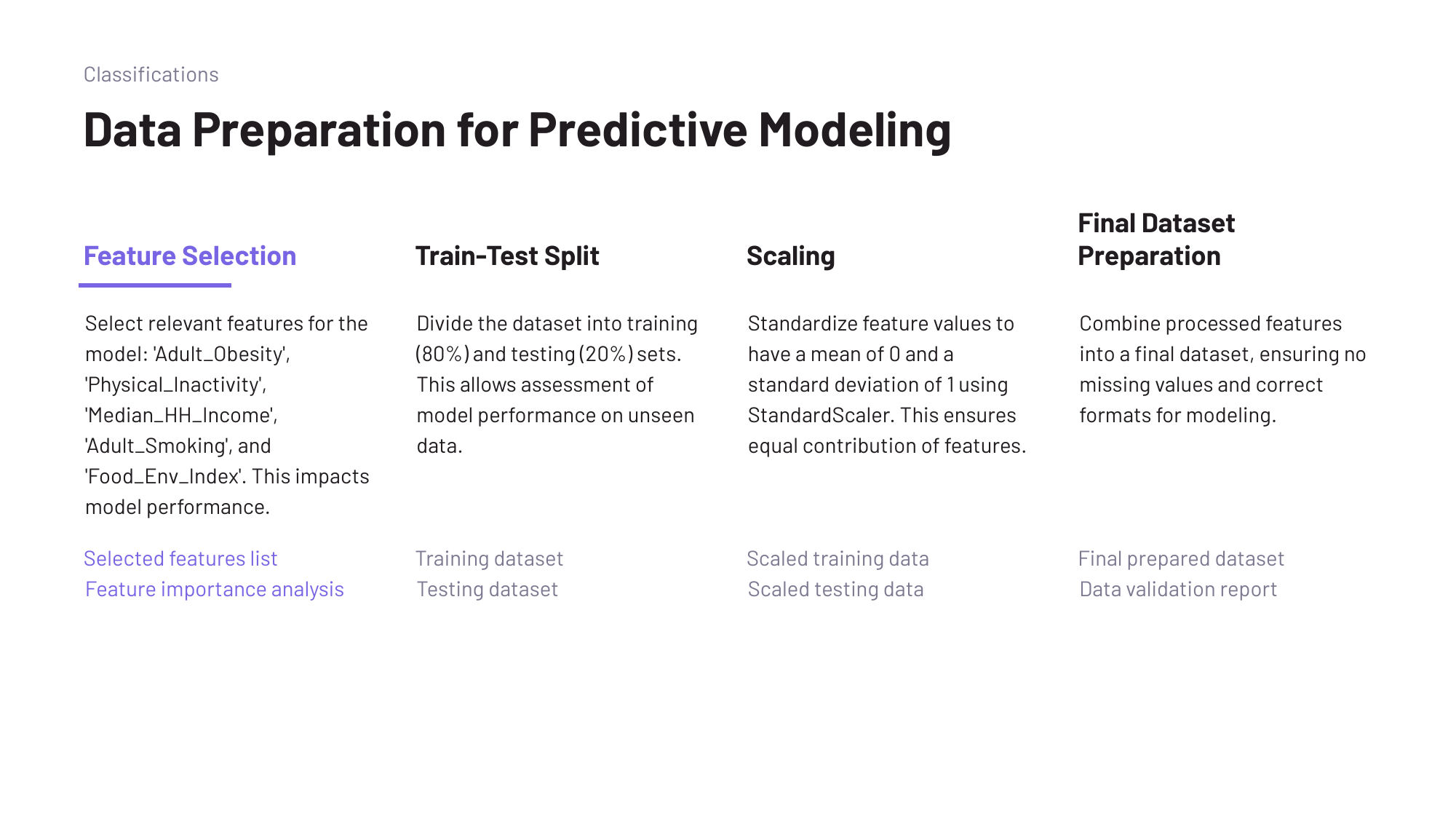

Classifications
# Data Preparation for Predictive Modeling
Feature Selection
Train-Test Split
Scaling
Final Dataset Preparation
Select relevant features for the model: 'Adult_Obesity', 'Physical_Inactivity', 'Median_HH_Income', 'Adult_Smoking', and 'Food_Env_Index'. This impacts model performance.
Divide the dataset into training (80%) and testing (20%) sets. This allows assessment of model performance on unseen data.
Standardize feature values to have a mean of 0 and a standard deviation of 1 using StandardScaler. This ensures equal contribution of features.
Combine processed features into a final dataset, ensuring no missing values and correct formats for modeling.
Selected features list
Feature importance analysis
Training dataset
Testing dataset
Scaled training data
Scaled testing data
Final prepared dataset
Data validation report